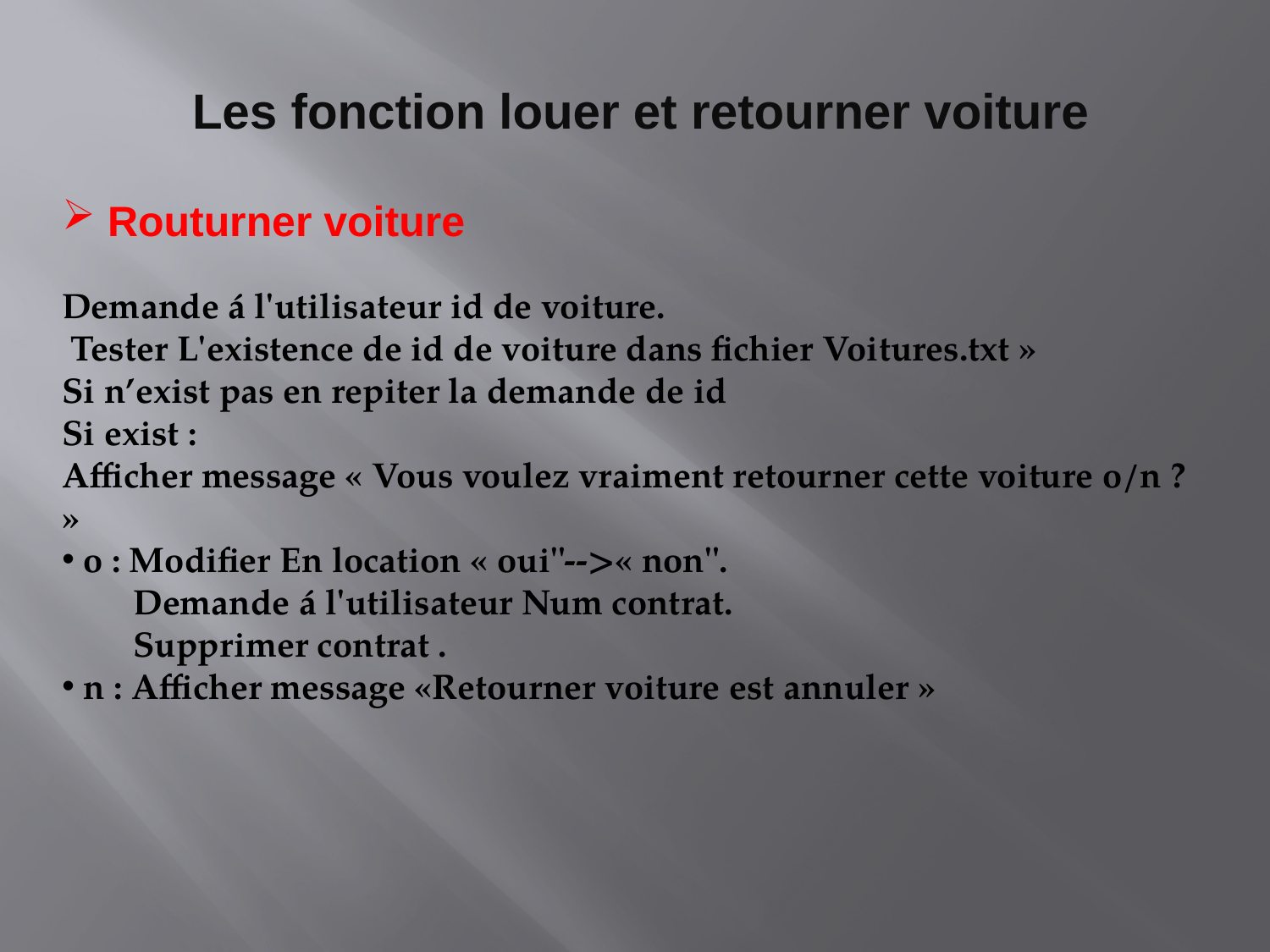

Les fonction louer et retourner voiture
 Routurner voiture

Demande á l'utilisateur id de voiture.
 Tester L'existence de id de voiture dans fichier Voitures.txt »
Si n’exist pas en repiter la demande de id
Si exist :
Afficher message « Vous voulez vraiment retourner cette voiture o/n ? »
 o : Modifier En location « oui"-->« non".
        Demande á l'utilisateur Num contrat.
        Supprimer contrat .
 n : Afficher message «Retourner voiture est annuler »